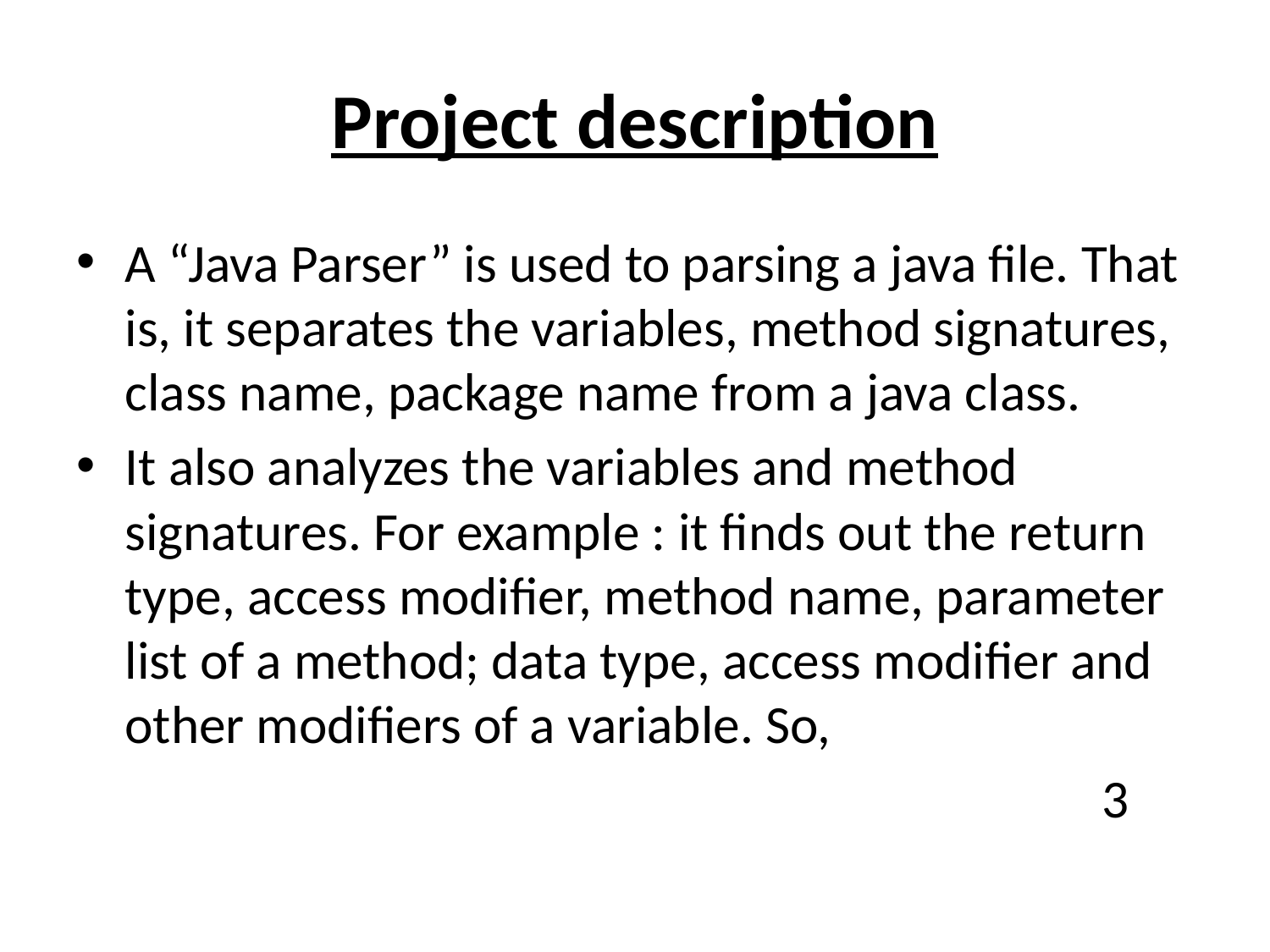

# Project description
A “Java Parser” is used to parsing a java file. That is, it separates the variables, method signatures, class name, package name from a java class.
It also analyzes the variables and method signatures. For example : it finds out the return type, access modifier, method name, parameter list of a method; data type, access modifier and other modifiers of a variable. So,
                                                                                     3